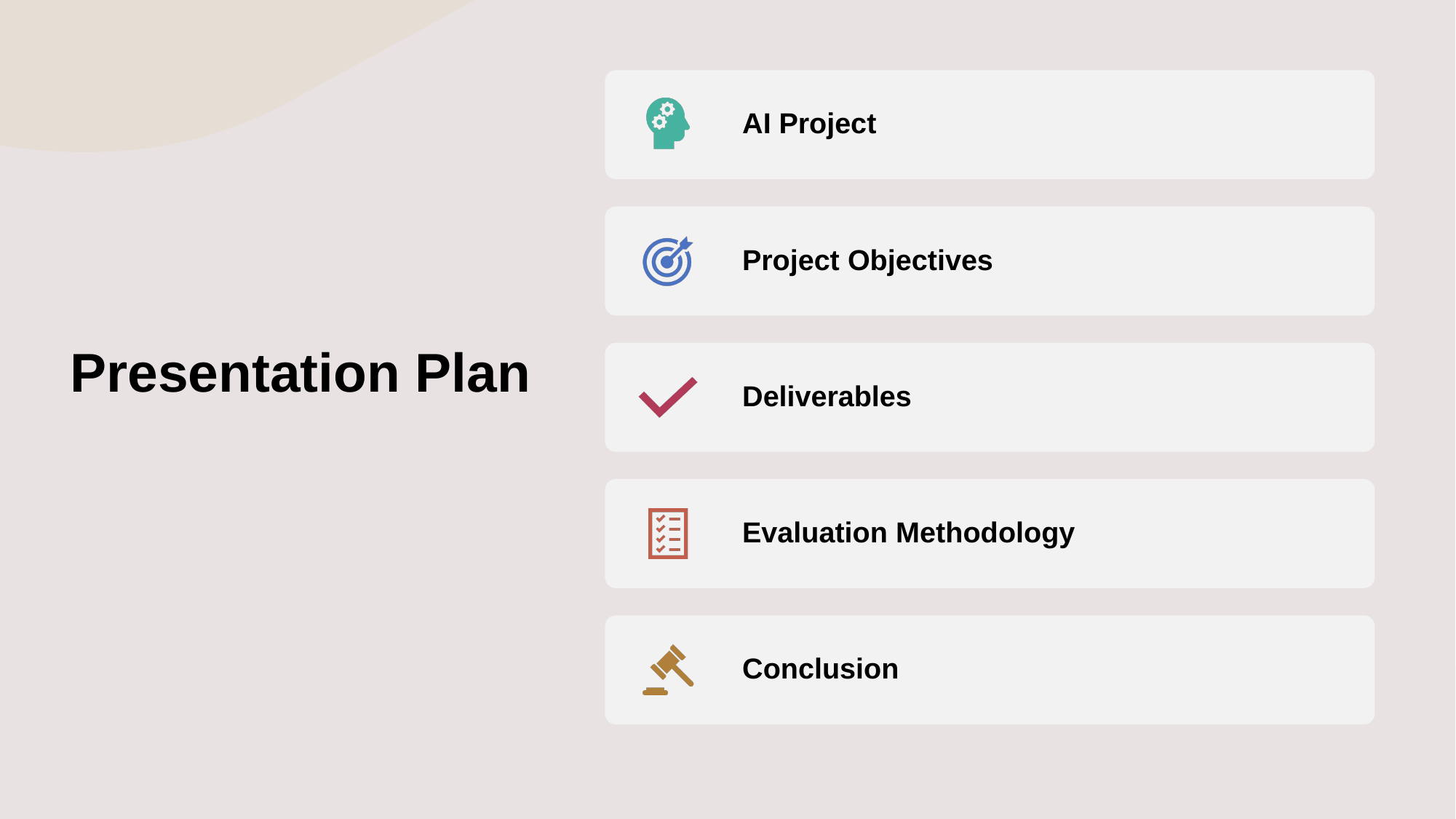

AI Project
Project Objectives
Deliverables
Evaluation Methodology
Conclusion
# Presentation Plan